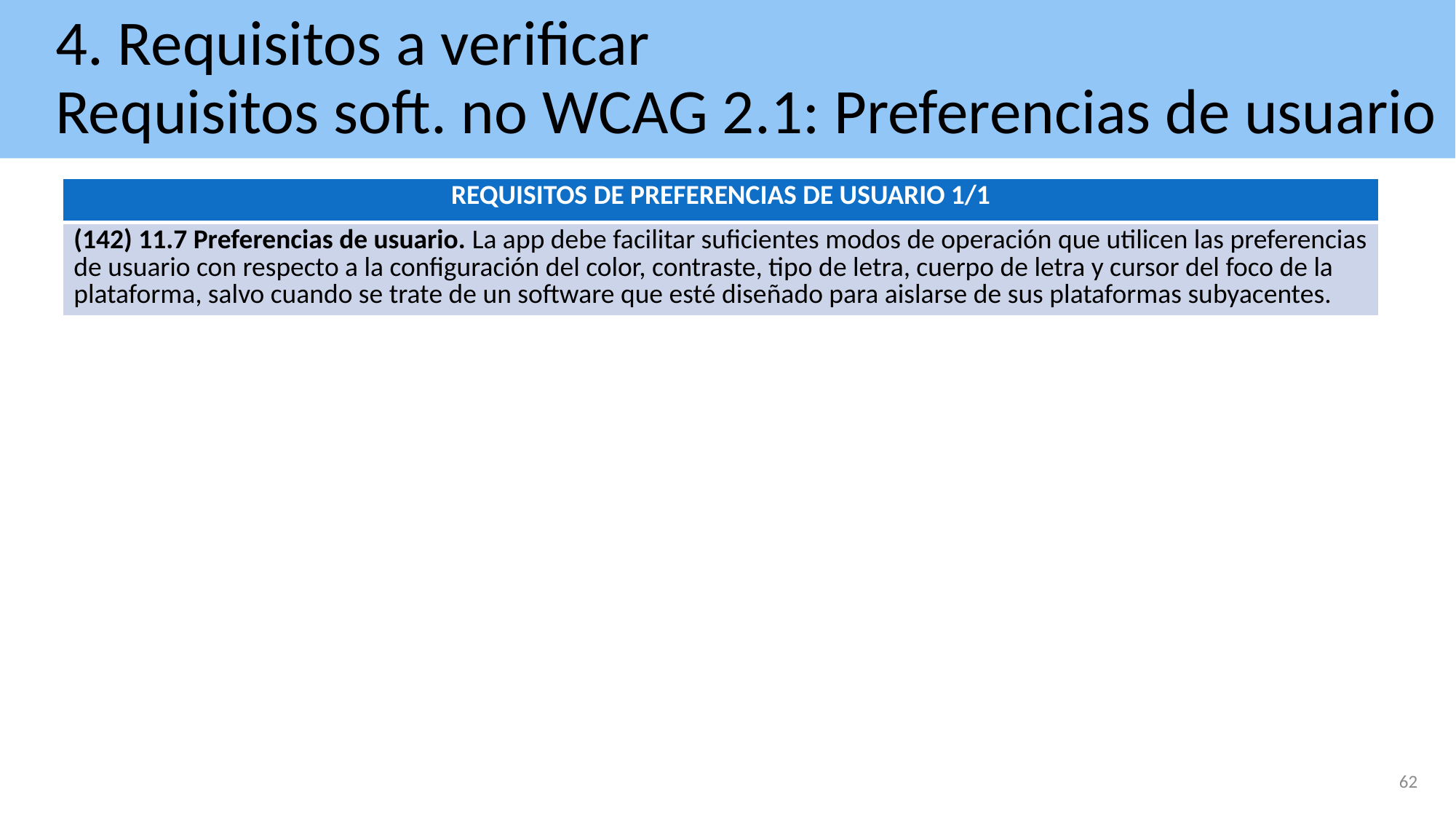

# 4. Requisitos a verificar Requisitos soft. no WCAG 2.1: Preferencias de usuario
| REQUISITOS DE PREFERENCIAS DE USUARIO 1/1 |
| --- |
| (142) 11.7 Preferencias de usuario. La app debe facilitar suficientes modos de operación que utilicen las preferencias de usuario con respecto a la configuración del color, contraste, tipo de letra, cuerpo de letra y cursor del foco de la plataforma, salvo cuando se trate de un software que esté diseñado para aislarse de sus plataformas subyacentes. |
62